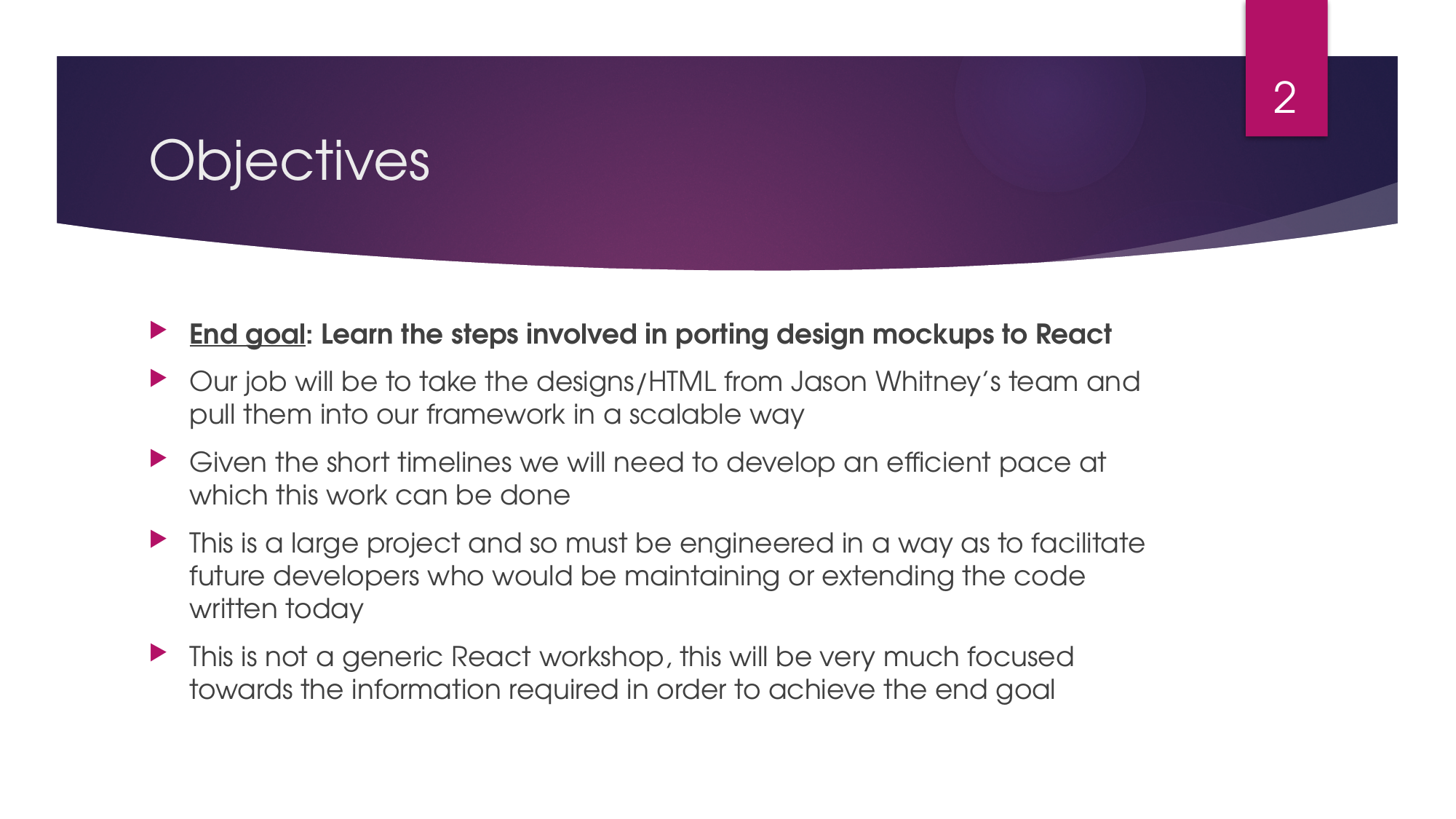

2
# Objectives
End goal: Learn the steps involved in porting design mockups to React
Our job will be to take the designs/HTML from Jason Whitney’s team and pull them into our framework in a scalable way
Given the short timelines we will need to develop an efficient pace at which this work can be done
This is a large project and so must be engineered in a way as to facilitate future developers who would be maintaining or extending the code written today
This is not a generic React workshop, this will be very much focused towards the information required in order to achieve the end goal